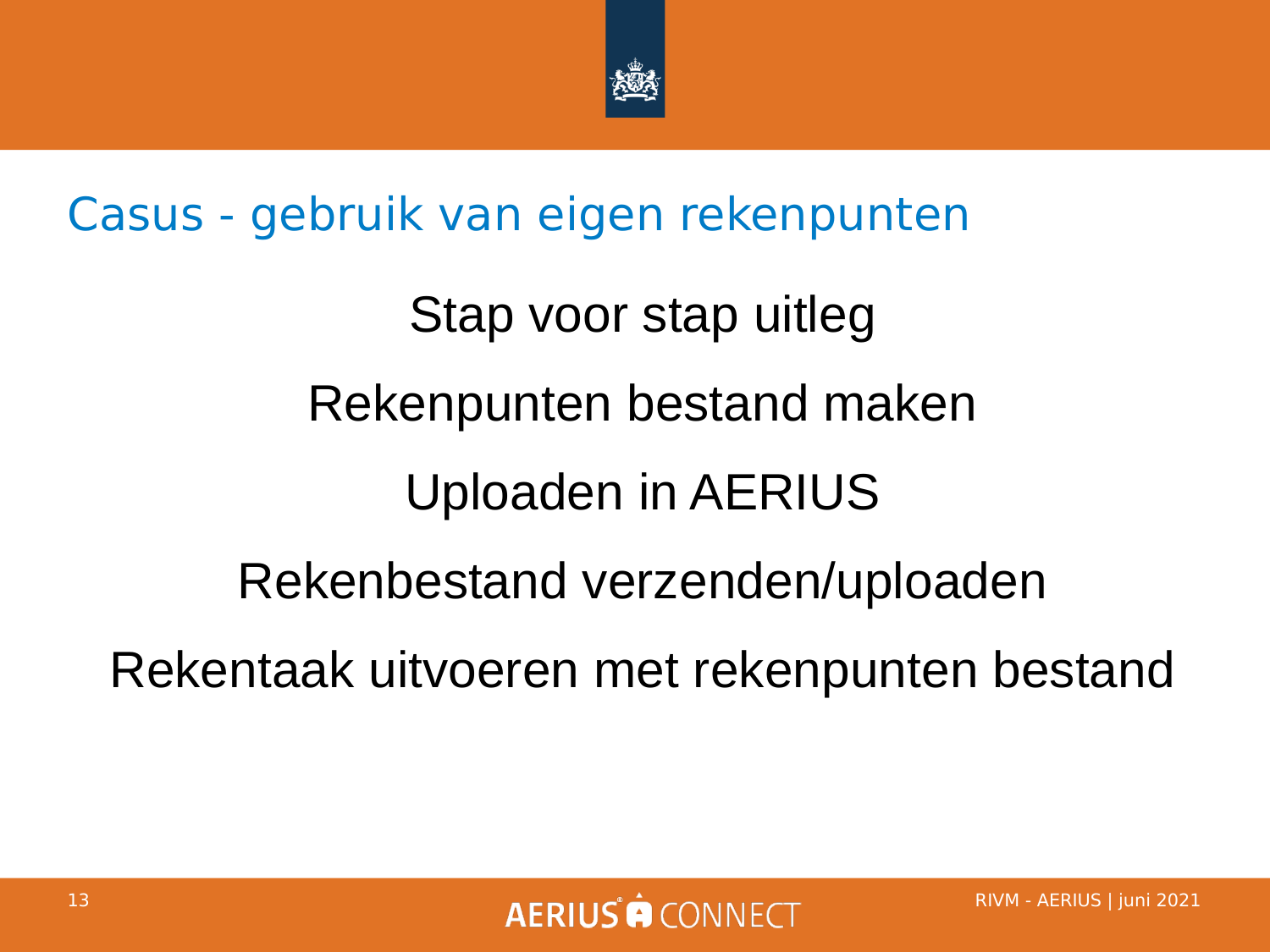

Casus - gebruik van eigen rekenpunten
Stap voor stap uitleg
Rekenpunten bestand maken
Uploaden in AERIUS
Rekenbestand verzenden/uploaden
Rekentaak uitvoeren met rekenpunten bestand

RIVM - AERIUS | juni 2021
13